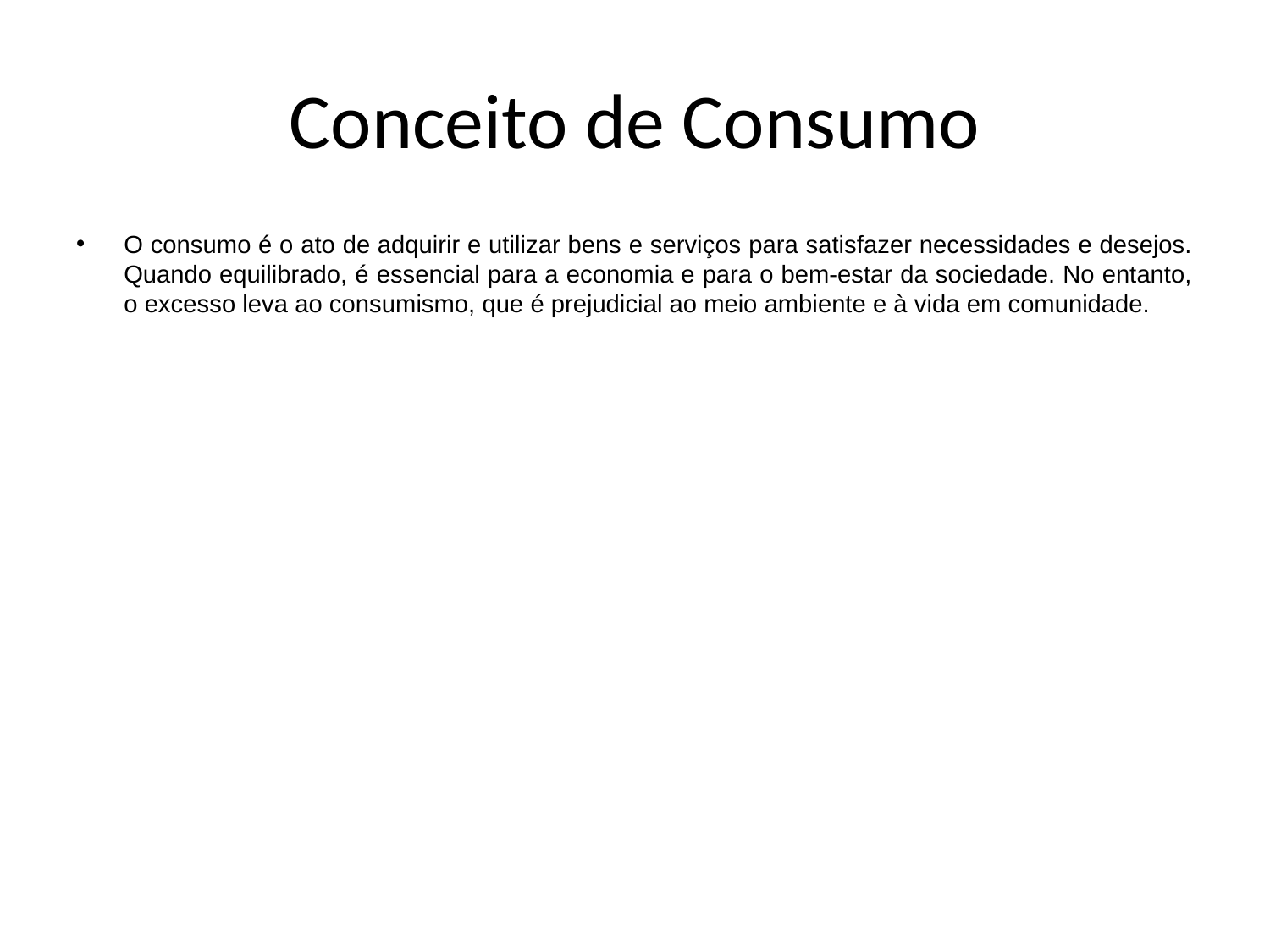

# Conceito de Consumo
O consumo é o ato de adquirir e utilizar bens e serviços para satisfazer necessidades e desejos. Quando equilibrado, é essencial para a economia e para o bem-estar da sociedade. No entanto, o excesso leva ao consumismo, que é prejudicial ao meio ambiente e à vida em comunidade.